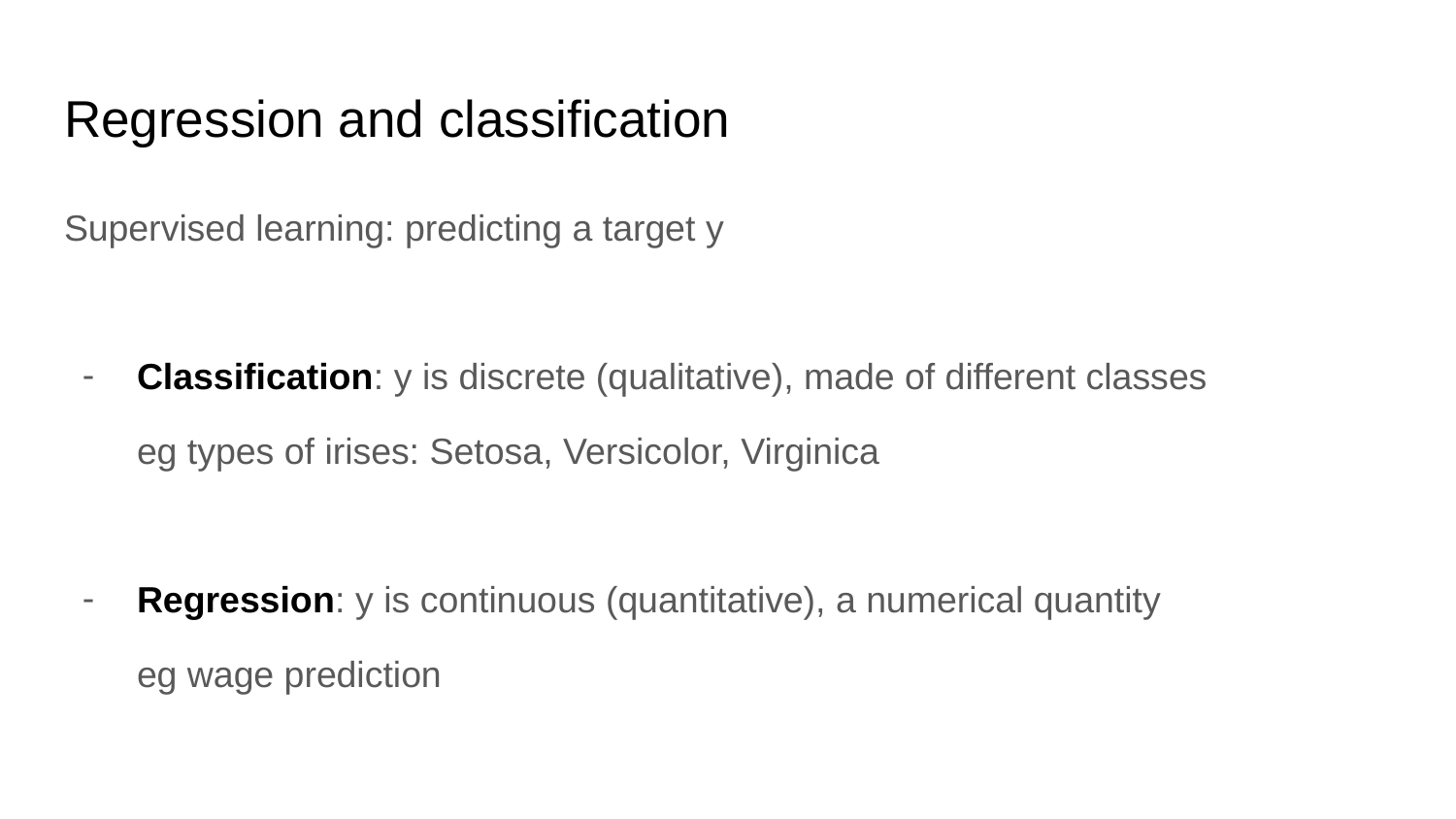

# Regression and classification

Supervised learning: predicting a target y

Classification: y is discrete (qualitative), made of different classes
eg types of irises: Setosa, Versicolor, Virginica

Regression: y is continuous (quantitative), a numerical quantity
eg wage prediction